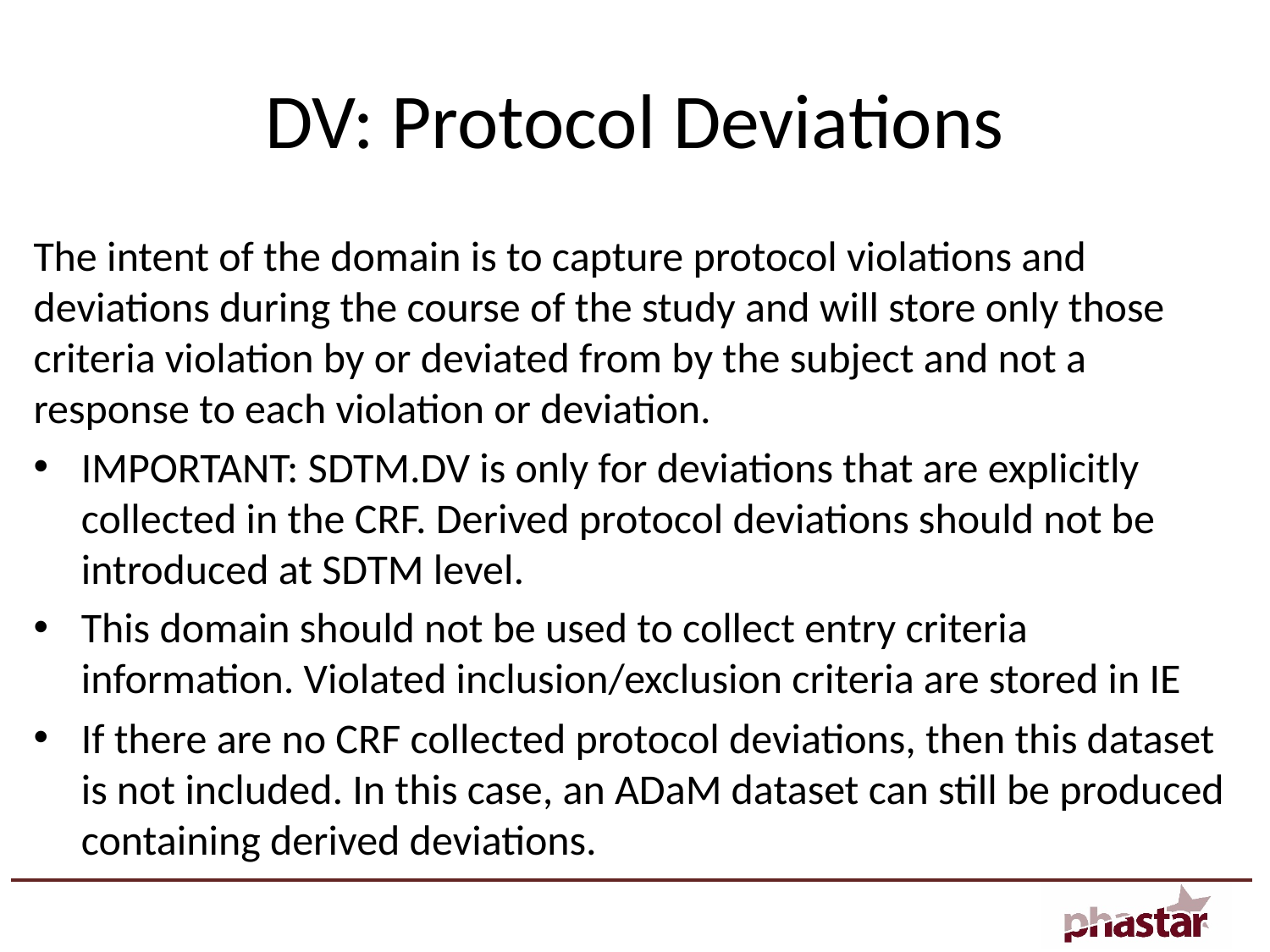

# DV: Protocol Deviations
The intent of the domain is to capture protocol violations and deviations during the course of the study and will store only those criteria violation by or deviated from by the subject and not a response to each violation or deviation.
IMPORTANT: SDTM.DV is only for deviations that are explicitly collected in the CRF. Derived protocol deviations should not be introduced at SDTM level.
This domain should not be used to collect entry criteria information. Violated inclusion/exclusion criteria are stored in IE
If there are no CRF collected protocol deviations, then this dataset is not included. In this case, an ADaM dataset can still be produced containing derived deviations.